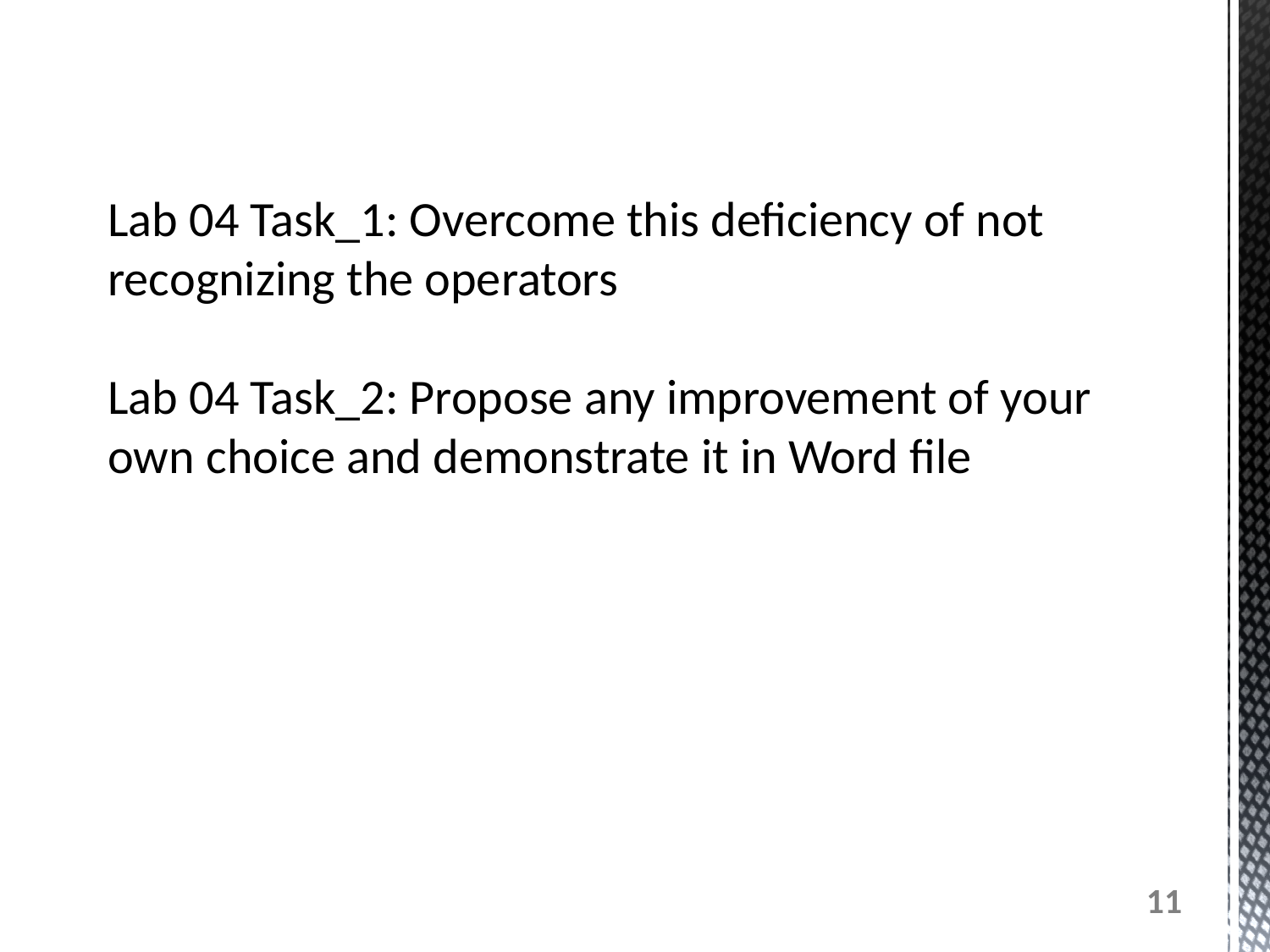

# Lab 04 Task_1: Overcome this deficiency of not recognizing the operators Lab 04 Task_2: Propose any improvement of your own choice and demonstrate it in Word file
11